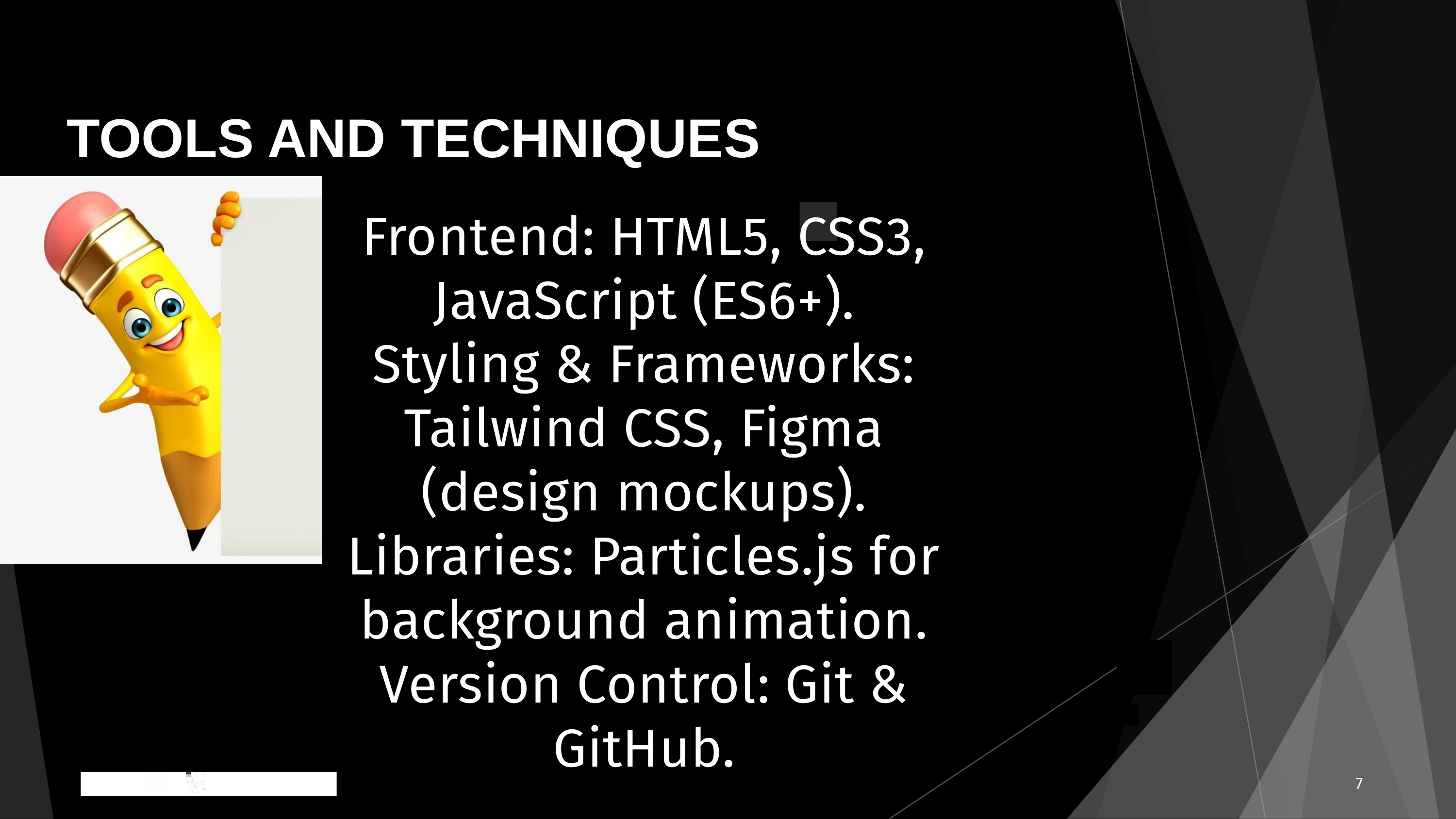

TOOLS AND TECHNIQUES

Frontend: HTML5, CSS3, JavaScript (ES6+).
Styling & Frameworks: Tailwind CSS, Figma (design mockups).
Libraries: Particles.js for background animation.
Version Control: Git & GitHub.

7